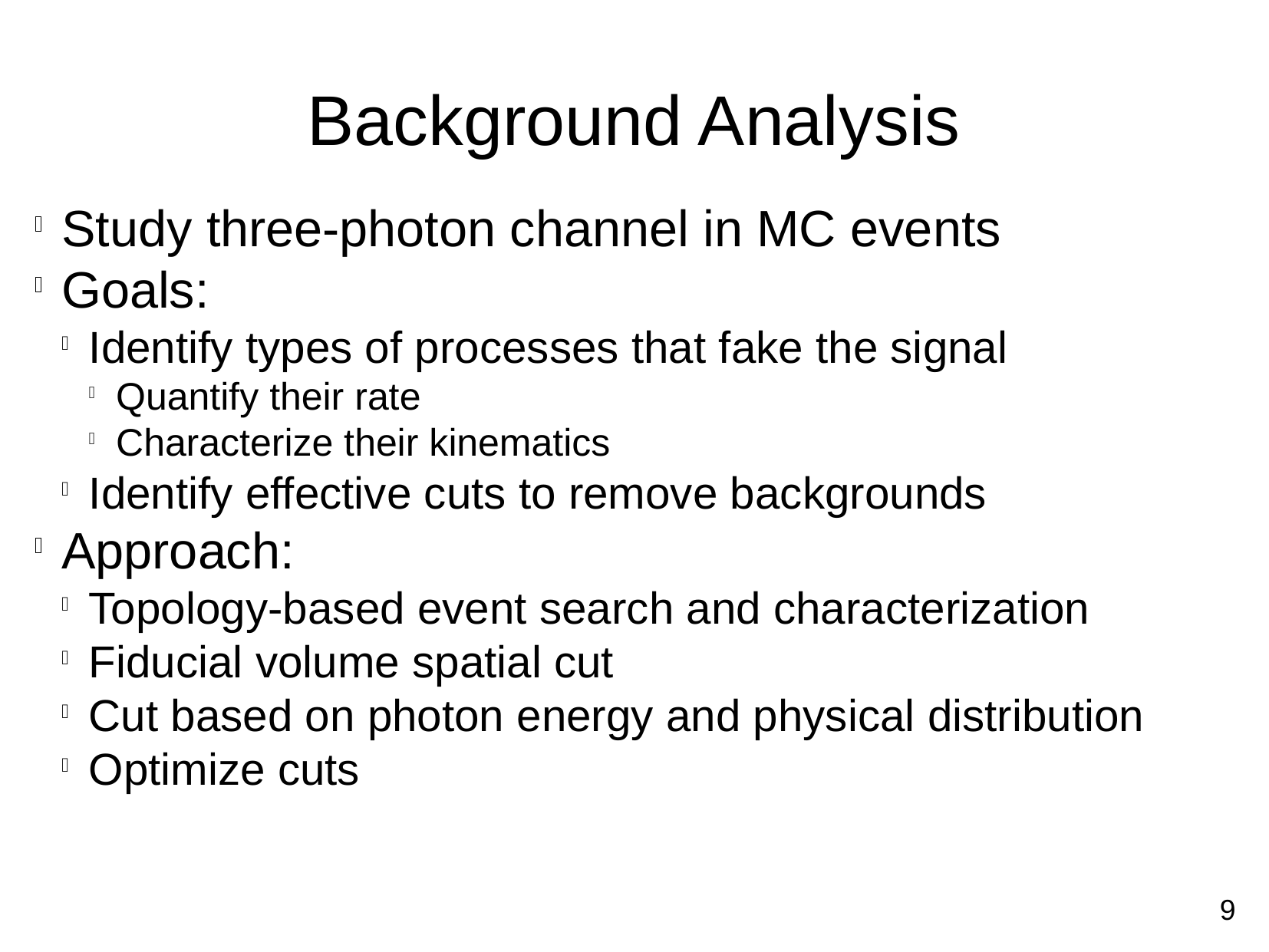

Background Analysis
Study three-photon channel in MC events
Goals:
Identify types of processes that fake the signal
Quantify their rate
Characterize their kinematics
Identify effective cuts to remove backgrounds
Approach:
Topology-based event search and characterization
Fiducial volume spatial cut
Cut based on photon energy and physical distribution
Optimize cuts
9